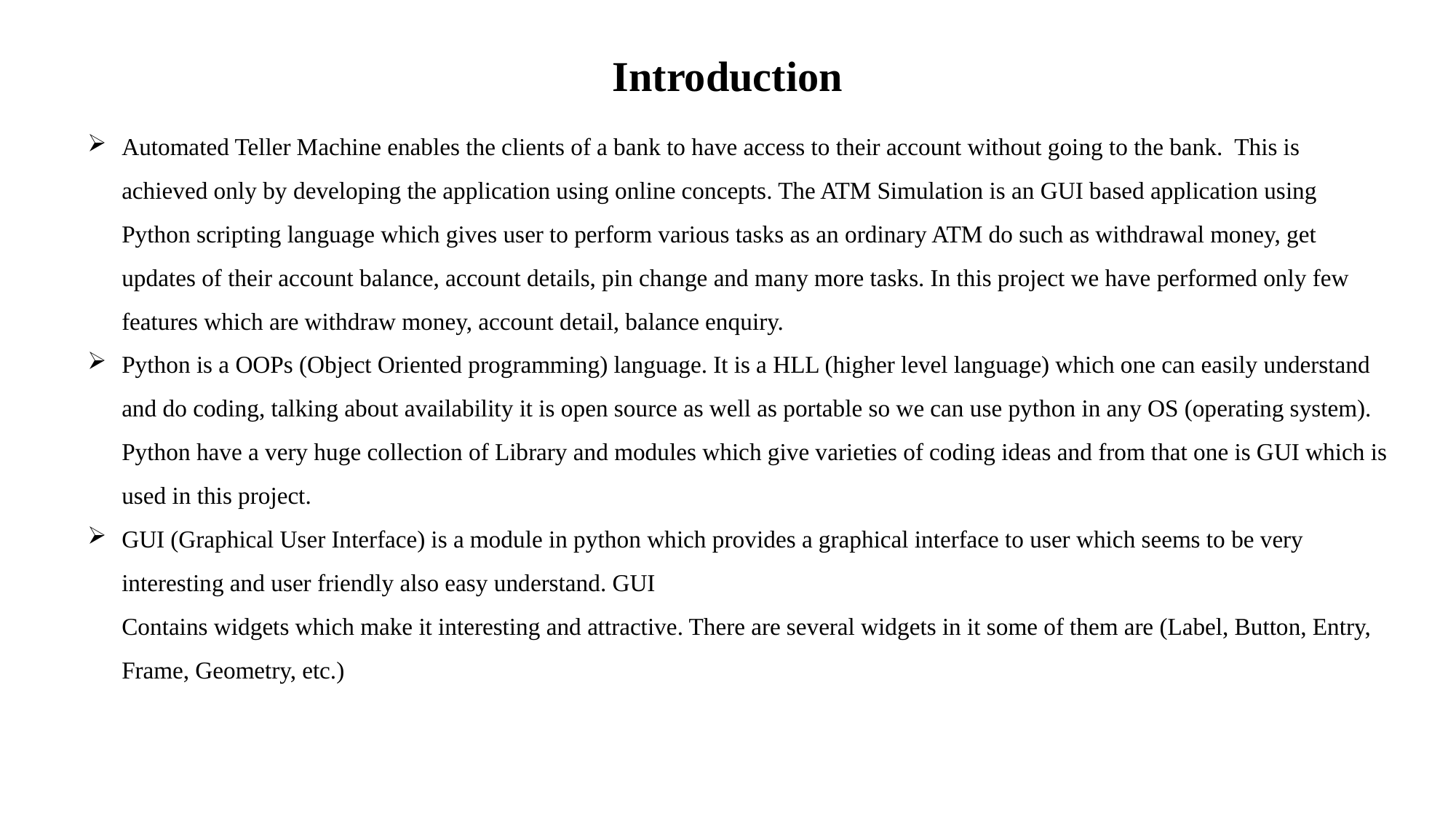

# Introduction
Automated Teller Machine enables the clients of a bank to have access to their account without going to the bank.  This is achieved only by developing the application using online concepts. The ATM Simulation is an GUI based application using Python scripting language which gives user to perform various tasks as an ordinary ATM do such as withdrawal money, get updates of their account balance, account details, pin change and many more tasks. In this project we have performed only few features which are withdraw money, account detail, balance enquiry.
Python is a OOPs (Object Oriented programming) language. It is a HLL (higher level language) which one can easily understand and do coding, talking about availability it is open source as well as portable so we can use python in any OS (operating system). Python have a very huge collection of Library and modules which give varieties of coding ideas and from that one is GUI which is used in this project.
GUI (Graphical User Interface) is a module in python which provides a graphical interface to user which seems to be very interesting and user friendly also easy understand. GUI
Contains widgets which make it interesting and attractive. There are several widgets in it some of them are (Label, Button, Entry, Frame, Geometry, etc.)